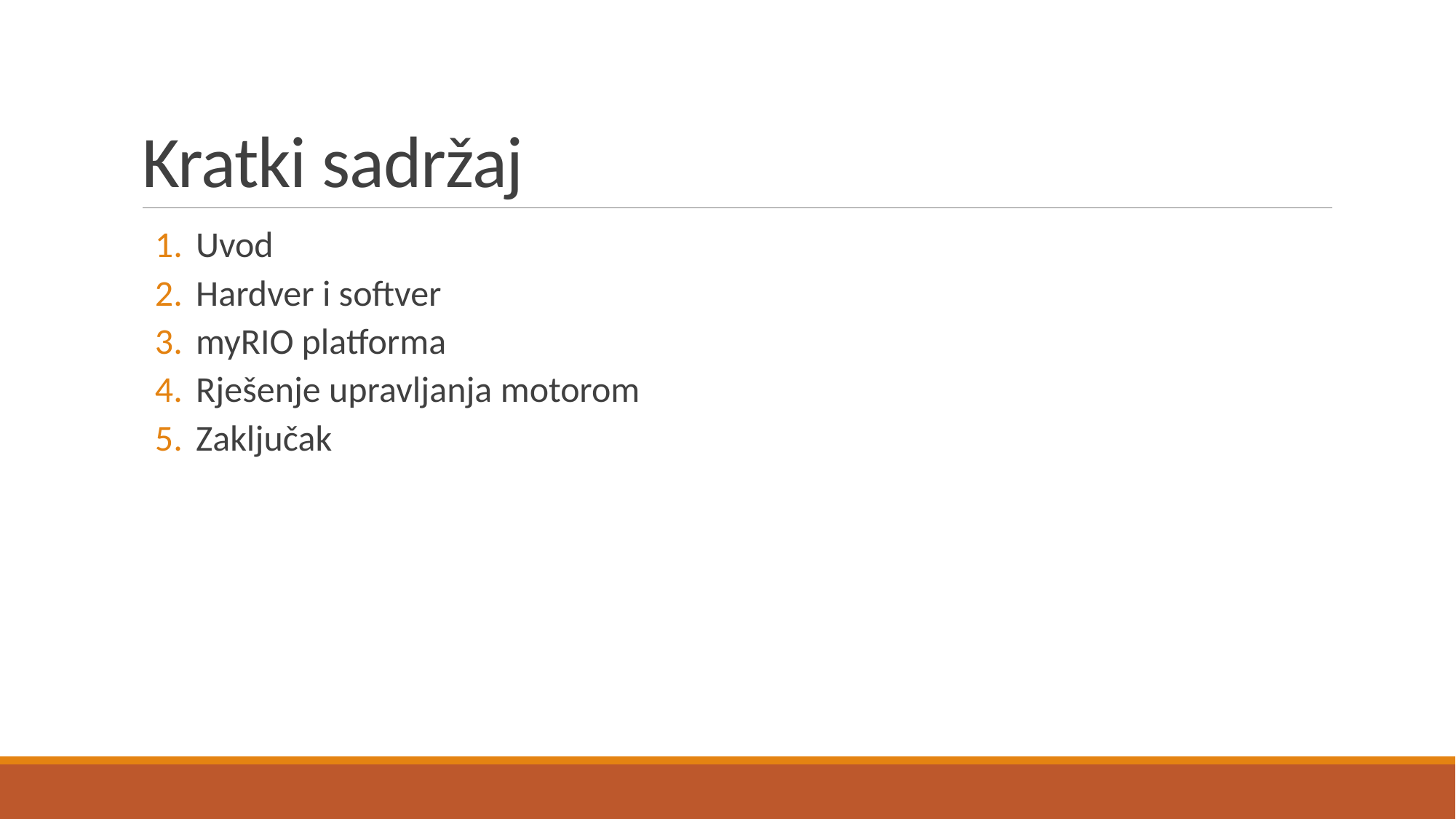

# Kratki sadržaj
Uvod
Hardver i softver
myRIO platforma
Rješenje upravljanja motorom
Zaključak